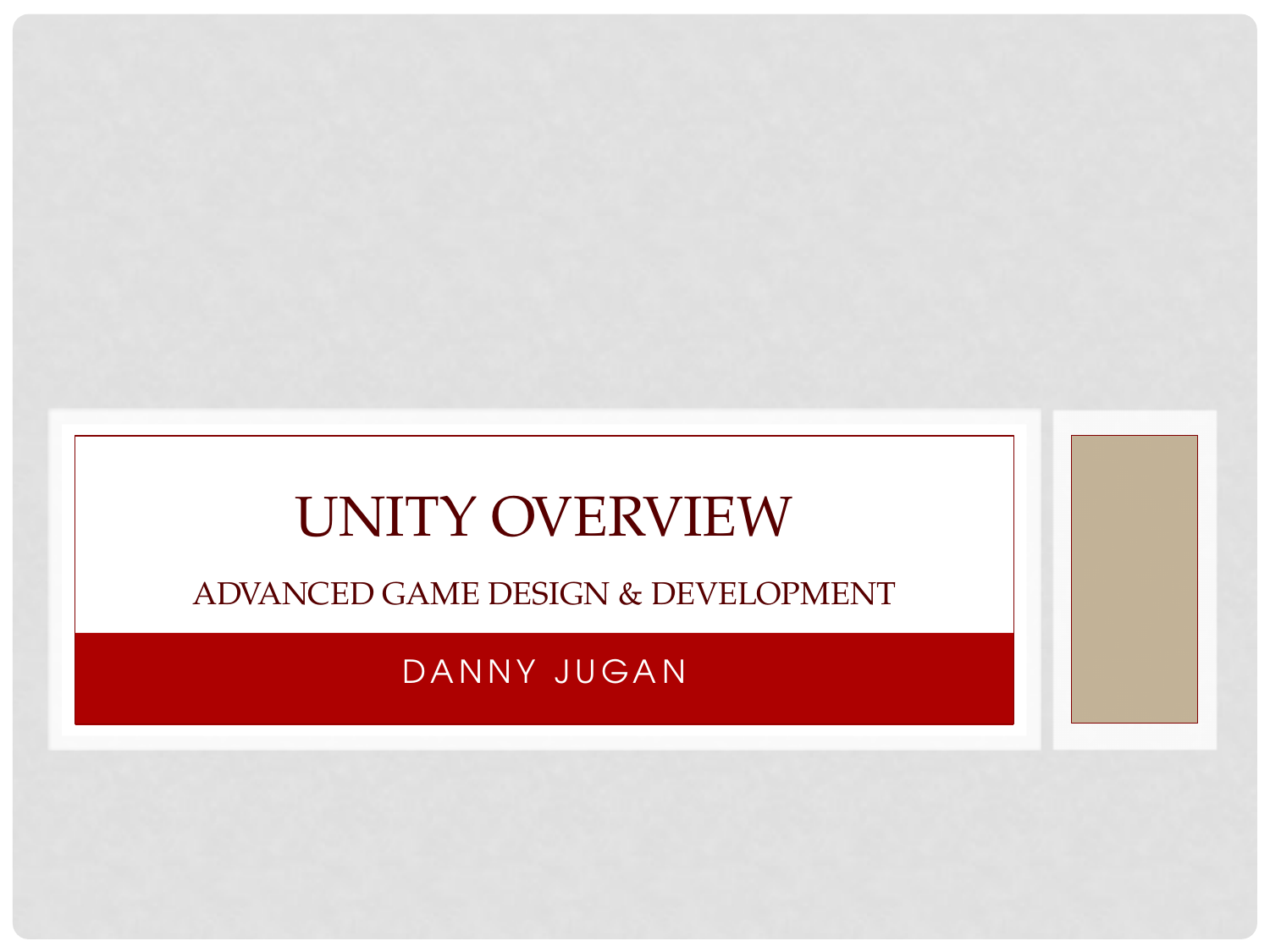

# Unity overview Advanced Game Design & Development
Danny Jugan